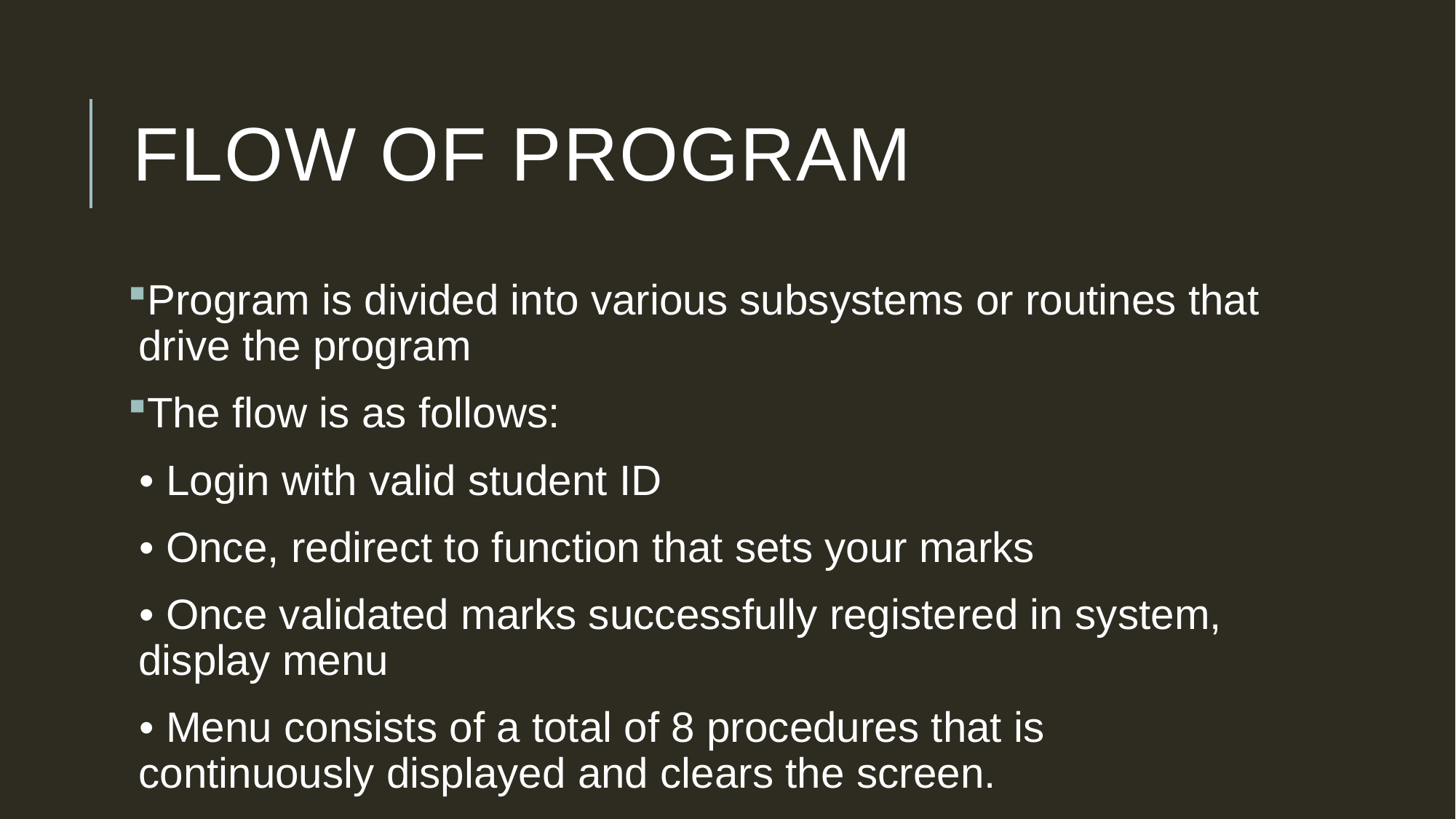

# FLOW OF PROGRAM
Program is divided into various subsystems or routines that drive the program
The flow is as follows:
• Login with valid student ID
• Once, redirect to function that sets your marks
• Once validated marks successfully registered in system, display menu
• Menu consists of a total of 8 procedures that is continuously displayed and clears the screen.